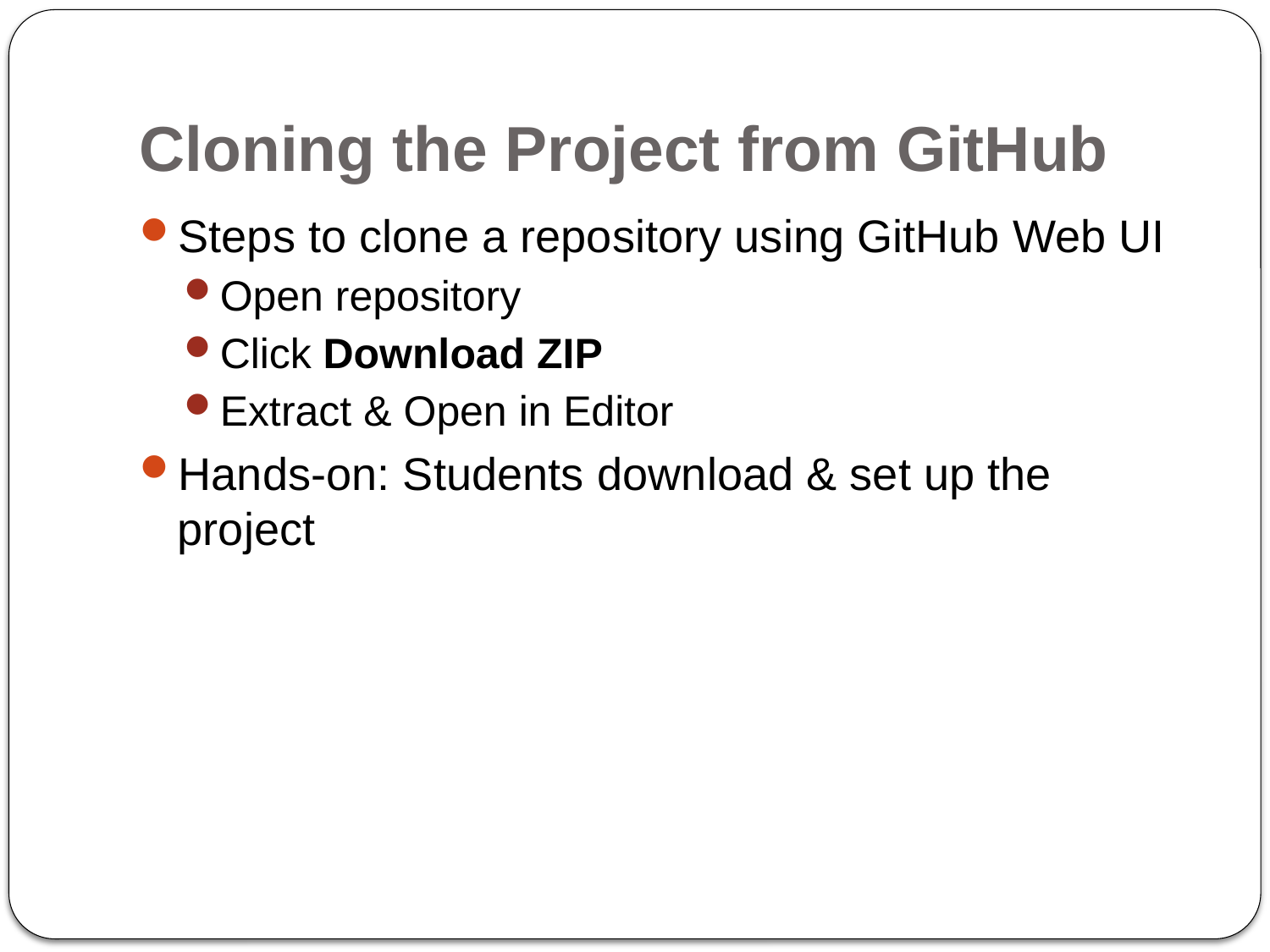

# Cloning the Project from GitHub
Steps to clone a repository using GitHub Web UI
Open repository
Click Download ZIP
Extract & Open in Editor
Hands-on: Students download & set up the project